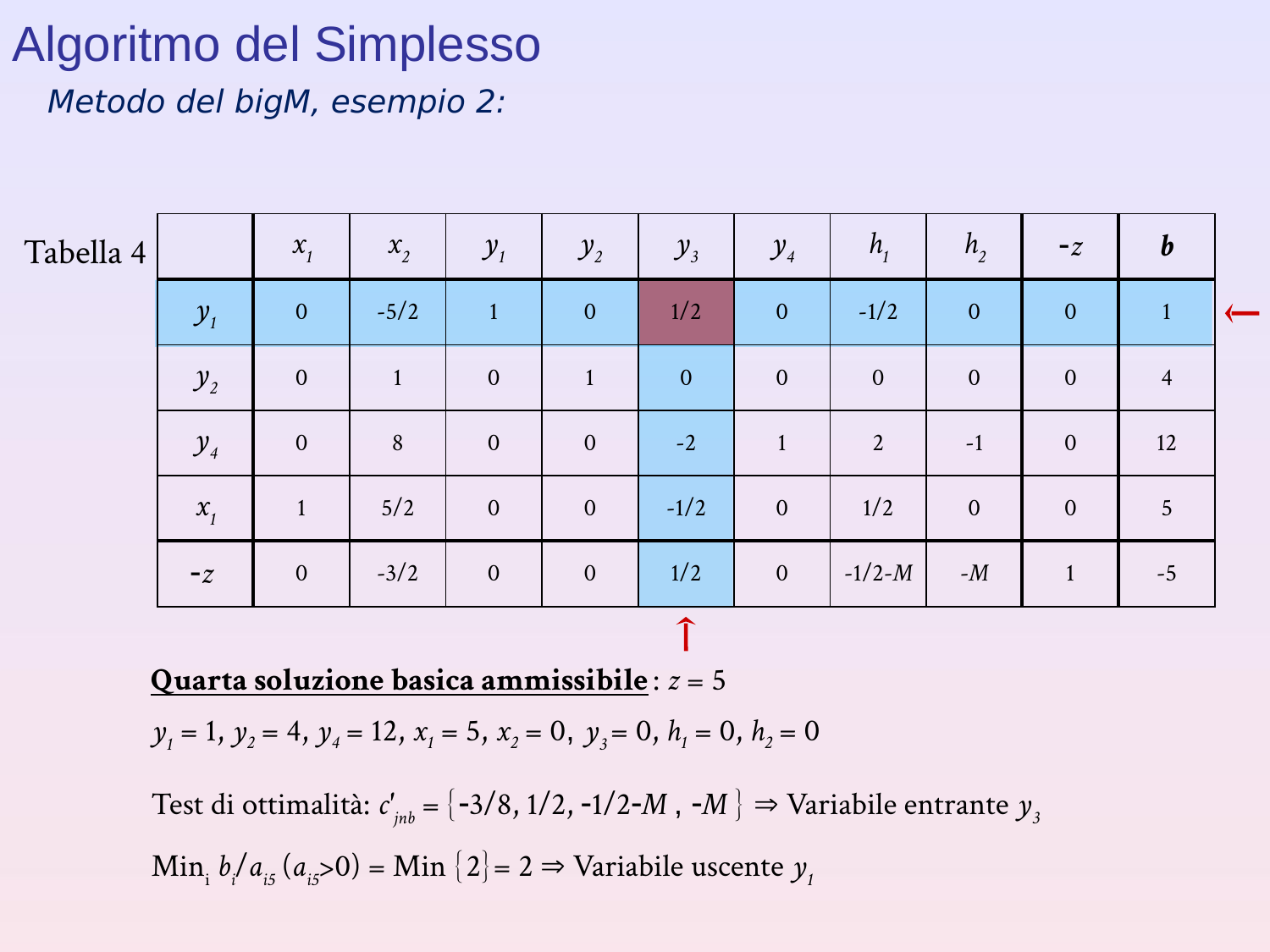

Algoritmo del Simplesso
Metodo del bigM, esempio 2:
|  | x1 | x2 | y1 | y2 | y3 | y4 | h1 | h2 | −z | b |
| --- | --- | --- | --- | --- | --- | --- | --- | --- | --- | --- |
| y1 | 0 | -5/2 | 1 | 0 | 1/2 | 0 | -1/2 | 0 | 0 | 1 |
| y2 | 0 | 1 | 0 | 1 | 0 | 0 | 0 | 0 | 0 | 4 |
| y4 | 0 | 8 | 0 | 0 | -2 | 1 | 2 | -1 | 0 | 12 |
| x1 | 1 | 5/2 | 0 | 0 | -1/2 | 0 | 1/2 | 0 | 0 | 5 |
| −z | 0 | -3/2 | 0 | 0 | 1/2 | 0 | -1/2-M | -M | 1 | -5 |
Tabella 4

Quarta soluzione basica ammissibile : z = 5
y1 = 1, y2 = 4, y4 = 12, x1 = 5, x2 = 0, y3 = 0, h1 = 0, h2 = 0
Test di ottimalità: c'jnb = {−3/8, 1/2, −1/2−M , −M } ⇒ Variabile entrante y3
Mini bi/ai5 (ai5>0) = Min {2}= 2 ⇒ Variabile uscente y1